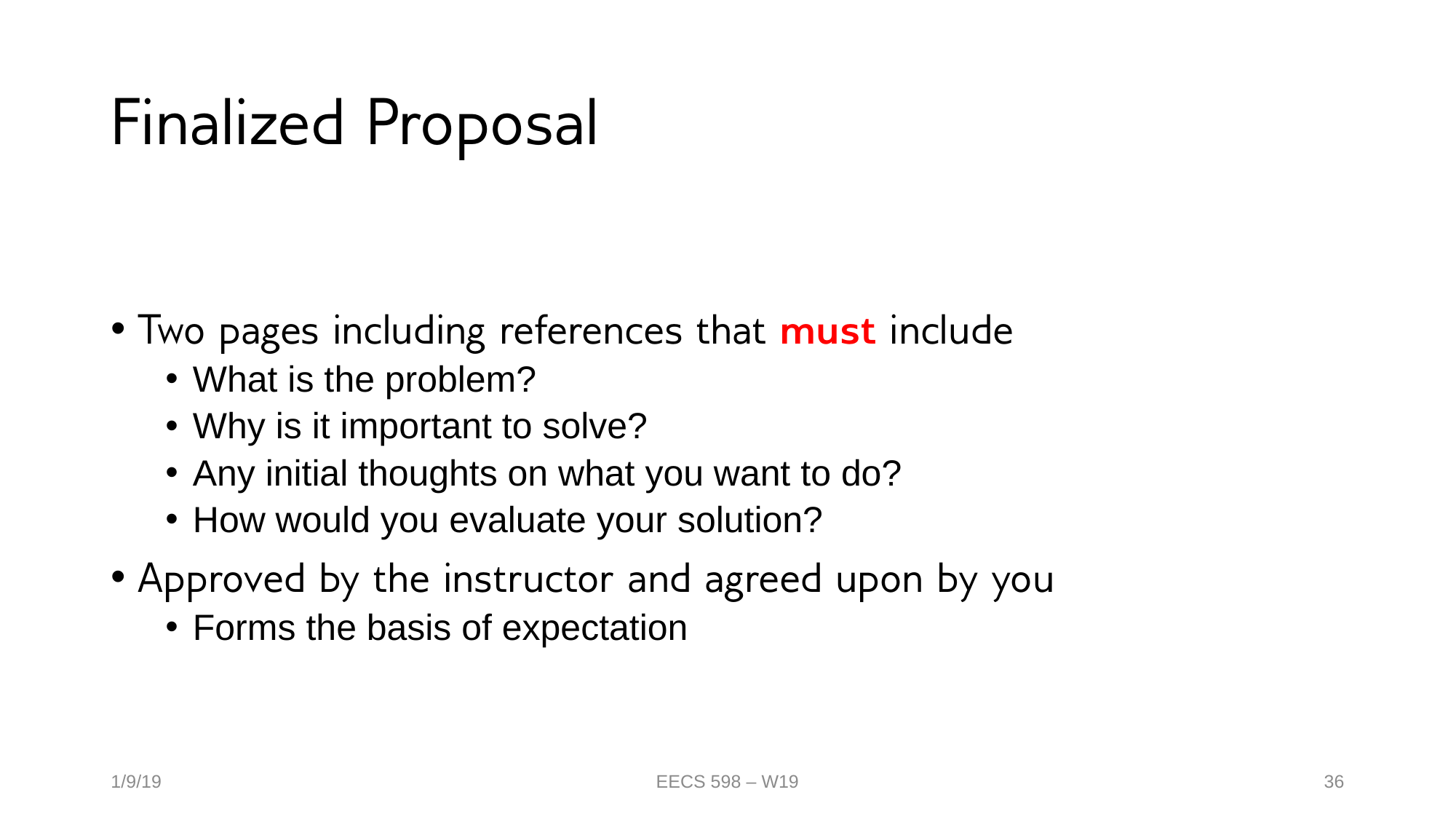

# Finalized Proposal
Two pages including references that must include
What is the problem?
Why is it important to solve?
Any initial thoughts on what you want to do?
How would you evaluate your solution?
Approved by the instructor and agreed upon by you
Forms the basis of expectation
1/9/19
EECS 598 – W19
36